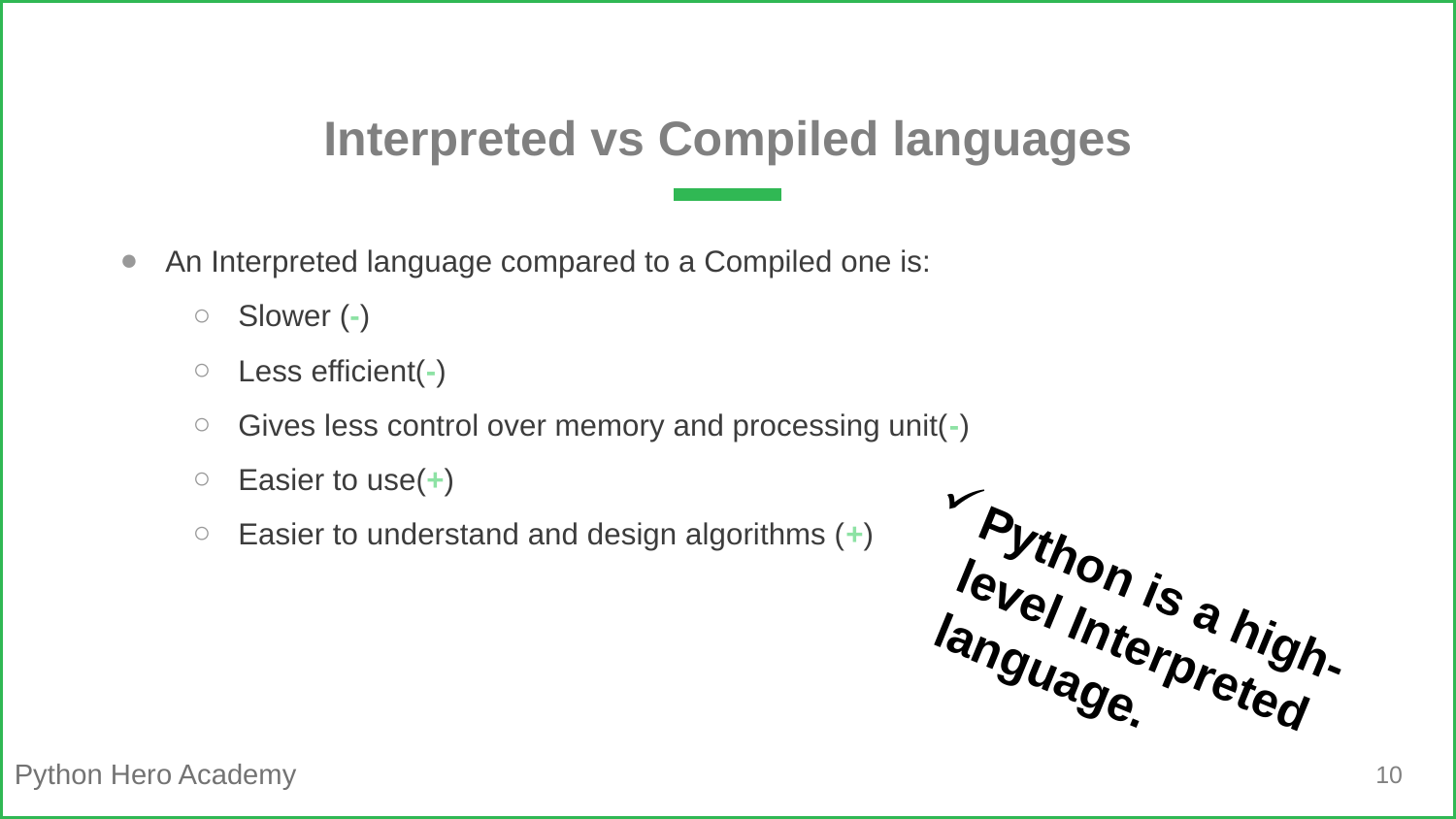

# Interpreted vs Compiled languages
An Interpreted language compared to a Compiled one is:
Slower (-)
Less efficient(-)
Gives less control over memory and processing unit(-)
Easier to use(+)
Easier to understand and design algorithms (+)

Python is a high-level Interpreted language.
10